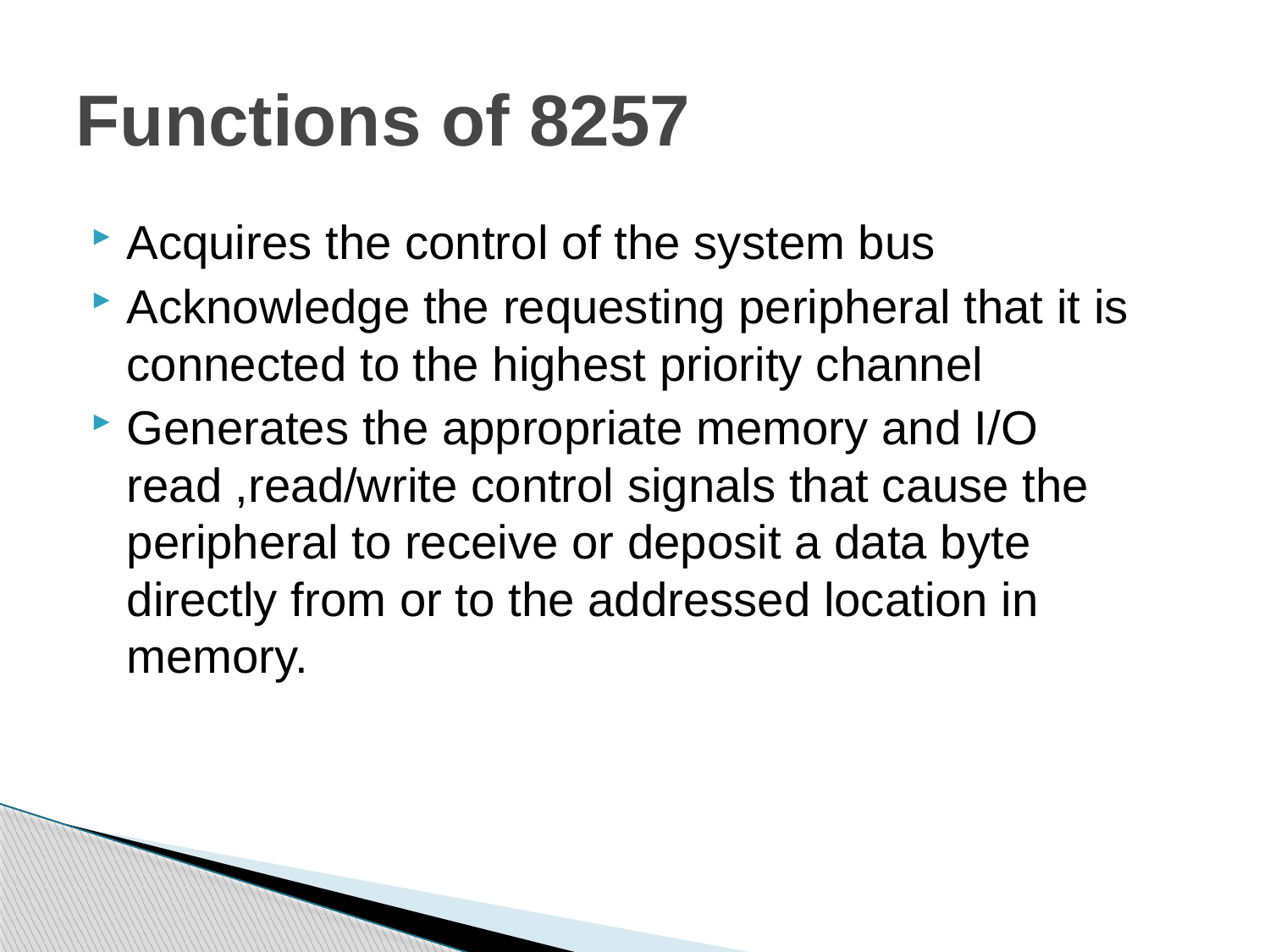

# Functions of 8257
Acquires the control of the system bus
Acknowledge the requesting peripheral that it is connected to the highest priority channel
Generates the appropriate memory and I/O read ,read/write control signals that cause the peripheral to receive or deposit a data byte directly from or to the addressed location in memory.